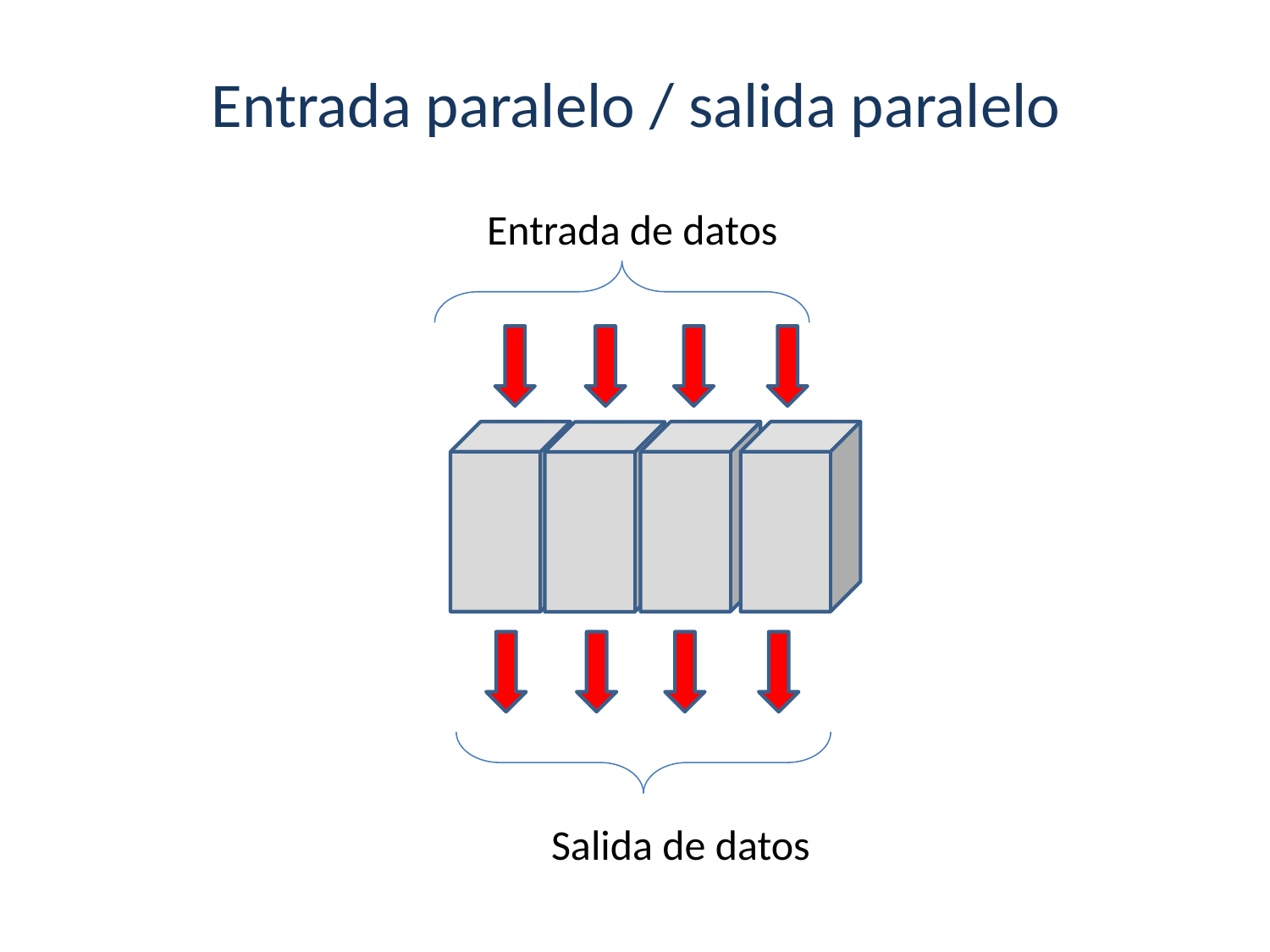

# Entrada paralelo / salida paralelo

Entrada de datos

Salida de datos